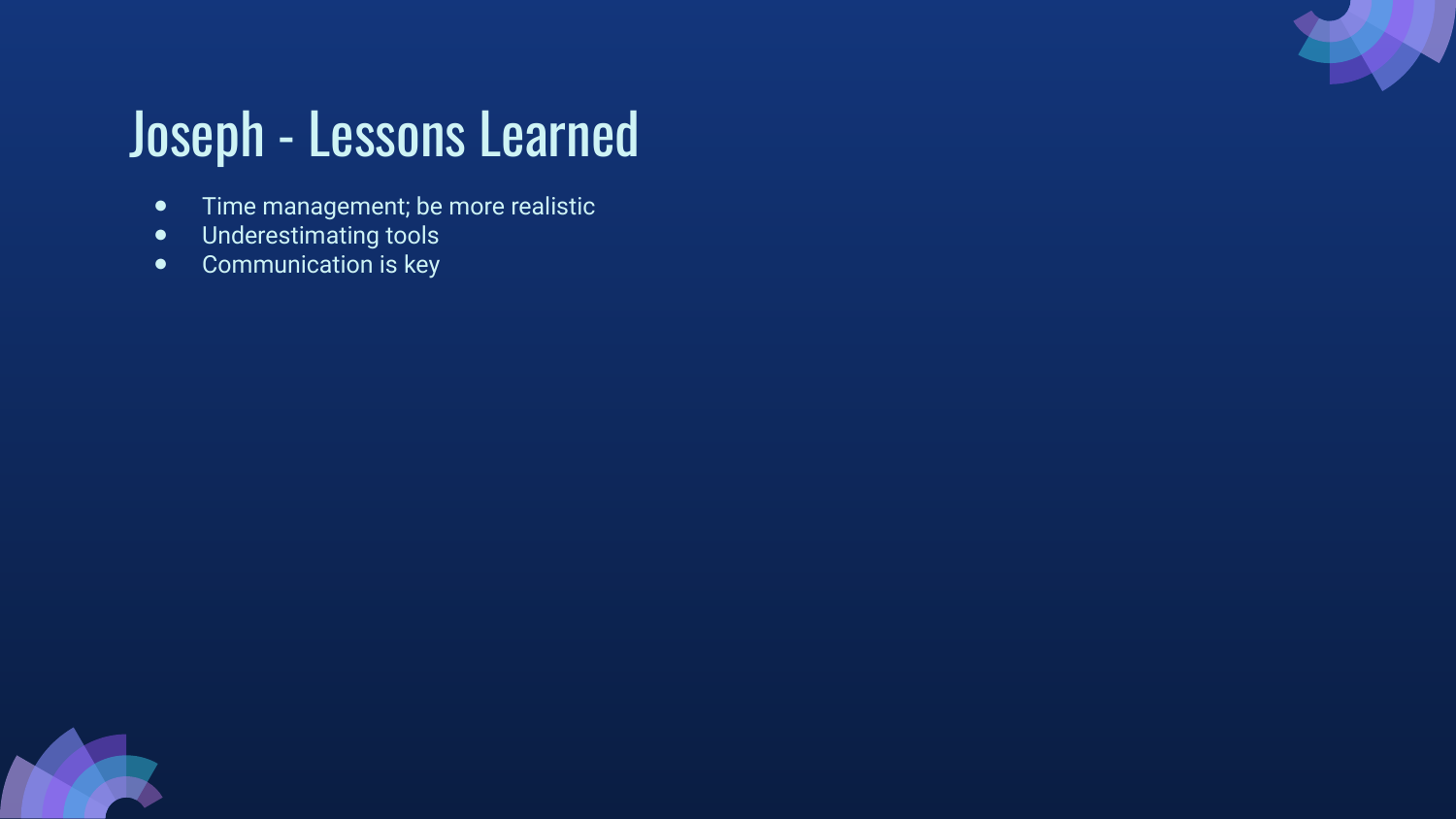

# Joseph - Lessons Learned
Time management; be more realistic
Underestimating tools
Communication is key